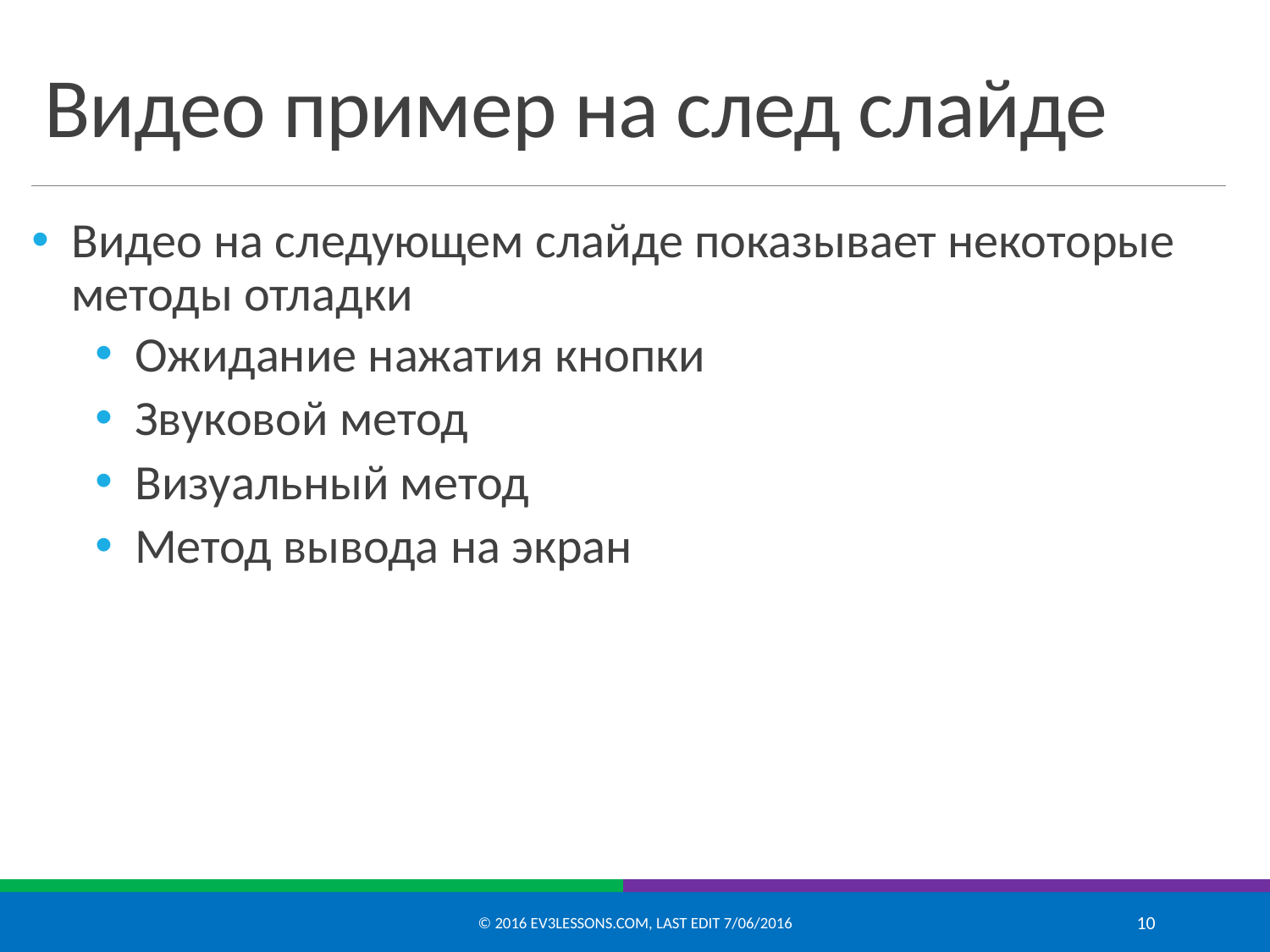

# Видео пример на след слайде
Видео на следующем слайде показывает некоторые методы отладки
Ожидание нажатия кнопки
Звуковой метод
Визуальный метод
Метод вывода на экран

© 2016 EV3Lessons.com, Last edit 7/06/2016
10